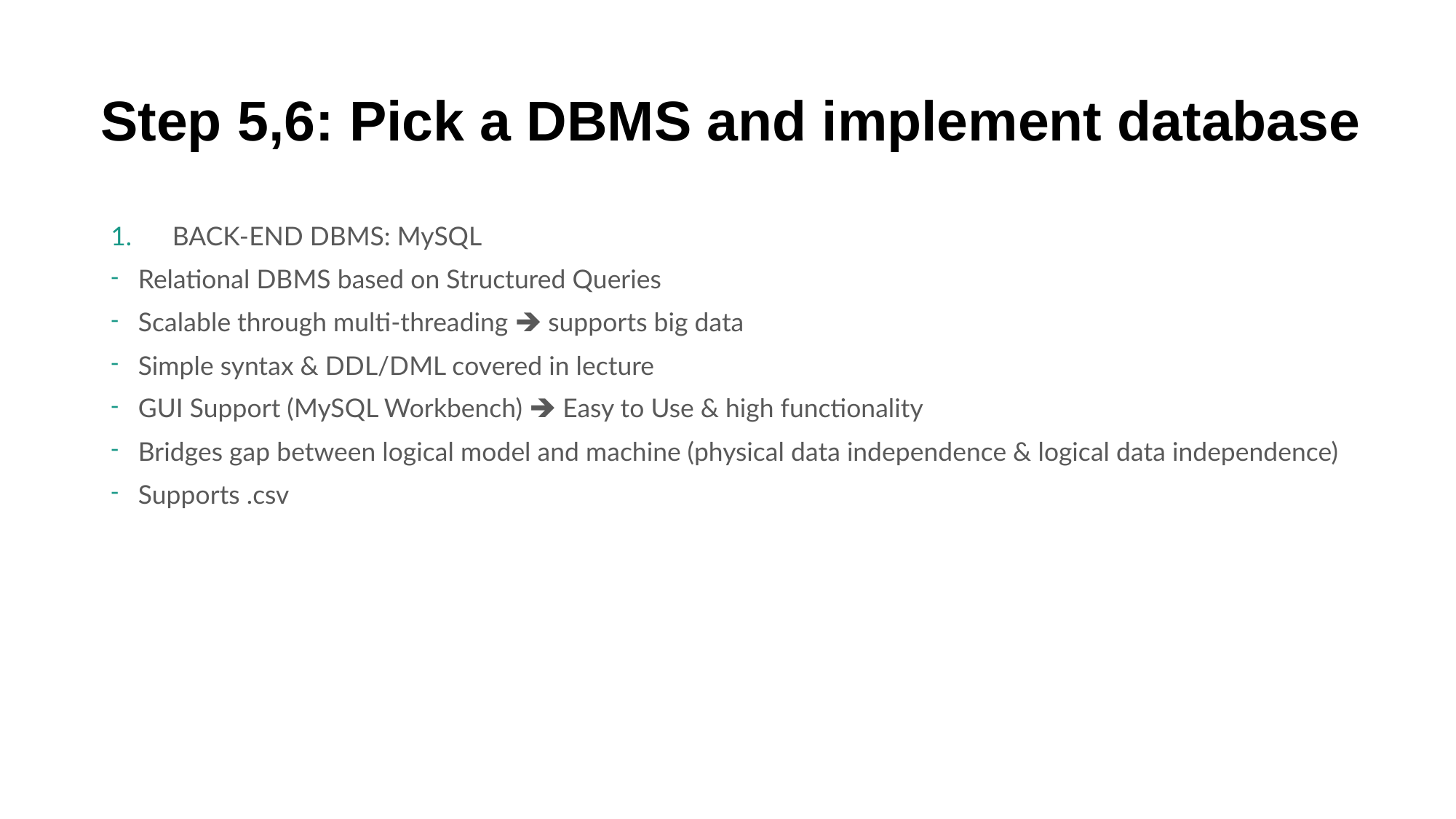

# Step 5,6: Pick a DBMS and implement database
BACK-END DBMS: MySQL
Relational DBMS based on Structured Queries
Scalable through multi-threading 🡺 supports big data
Simple syntax & DDL/DML covered in lecture
GUI Support (MySQL Workbench) 🡺 Easy to Use & high functionality
Bridges gap between logical model and machine (physical data independence & logical data independence)
Supports .csv